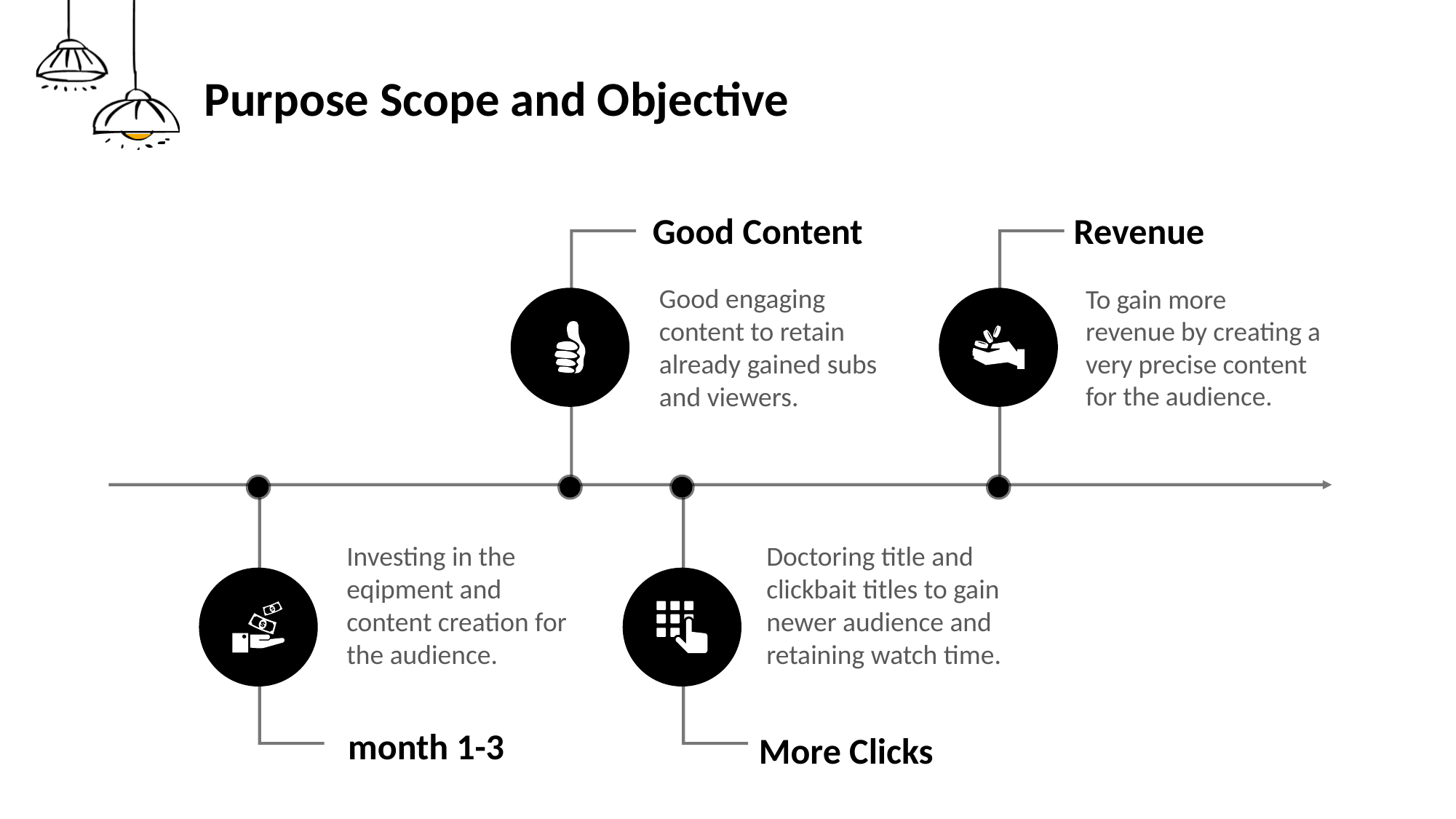

# Purpose Scope and Objective

Good Content
Revenue

Good engaging content to retain already gained subs and viewers.
To gain more revenue by creating a very precise content for the audience.

Investing in the eqipment and content creation for  the audience.

Doctoring title and clickbait titles to gain newer audience and retaining watch time.

month 1-3
More Clicks